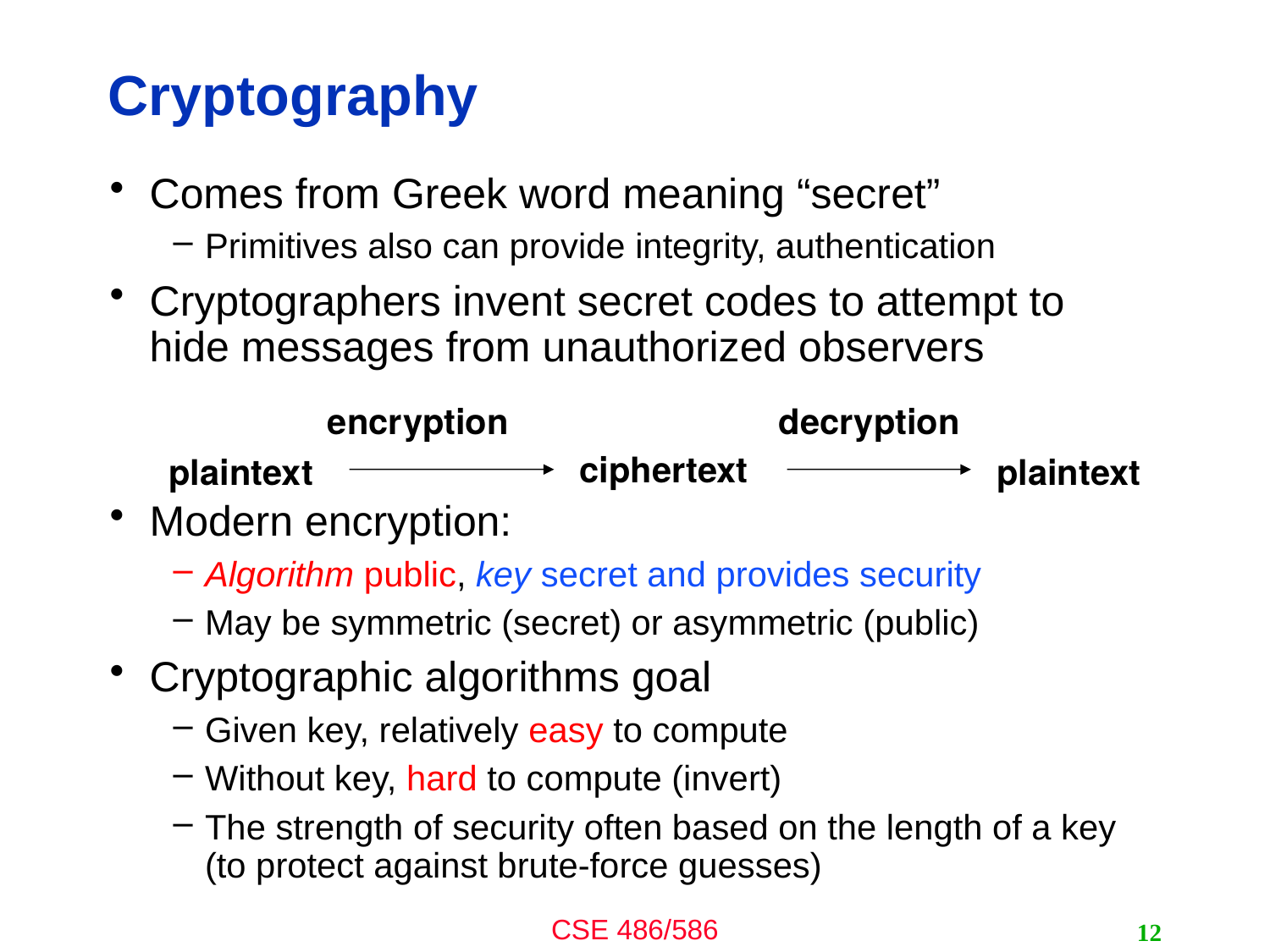

# Cryptography
Comes from Greek word meaning “secret”
Primitives also can provide integrity, authentication
Cryptographers invent secret codes to attempt to hide messages from unauthorized observers

Modern encryption:
Algorithm public, key secret and provides security
May be symmetric (secret) or asymmetric (public)
Cryptographic algorithms goal
Given key, relatively easy to compute
Without key, hard to compute (invert)
The strength of security often based on the length of a key (to protect against brute-force guesses)

encryption
decryption
ciphertext
plaintext
plaintext

12